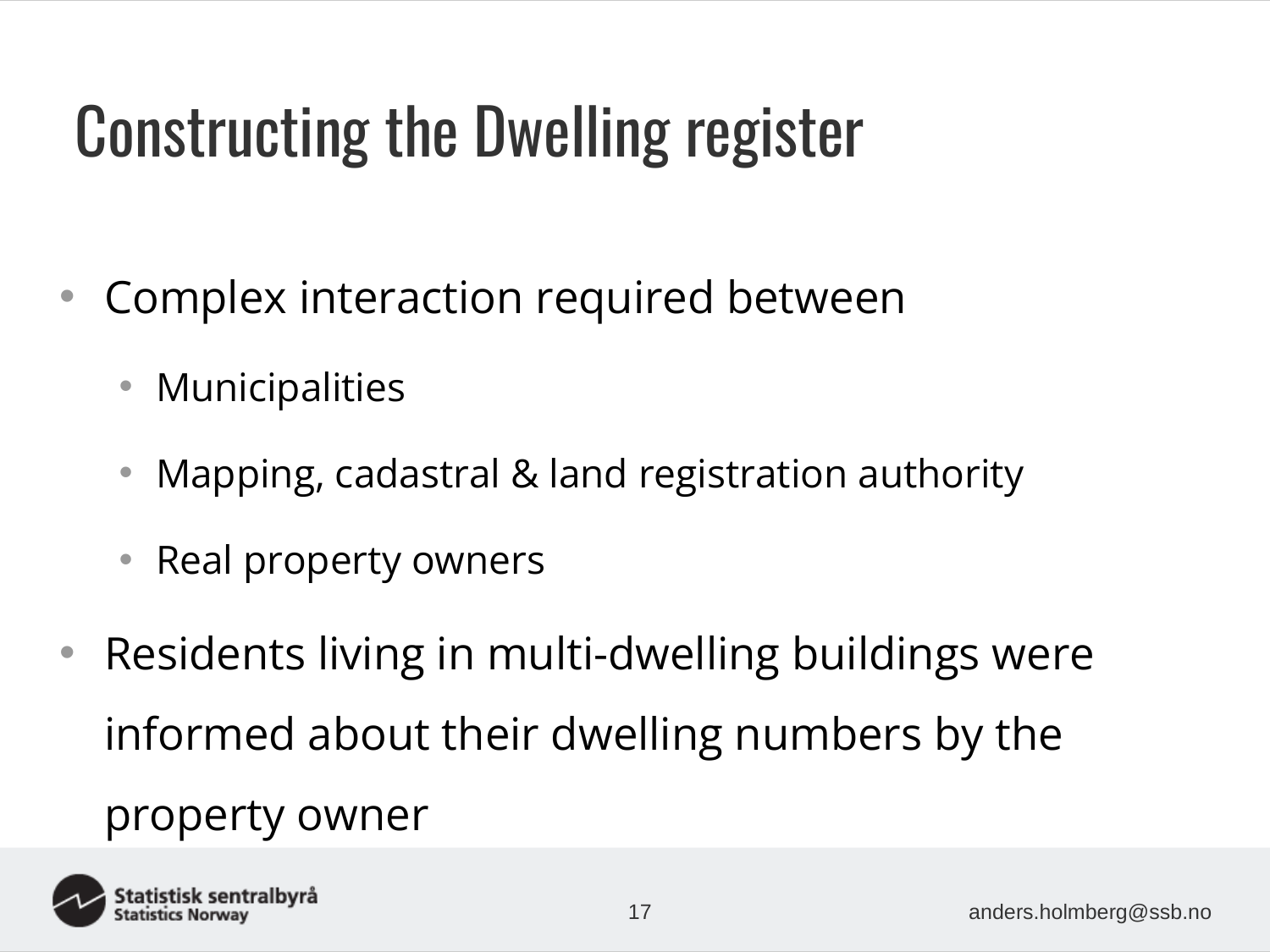

# Constructing the Dwelling register
Complex interaction required between
Municipalities
Mapping, cadastral & land registration authority
Real property owners
Residents living in multi-dwelling buildings were informed about their dwelling numbers by the property owner

17
anders.holmberg@ssb.no